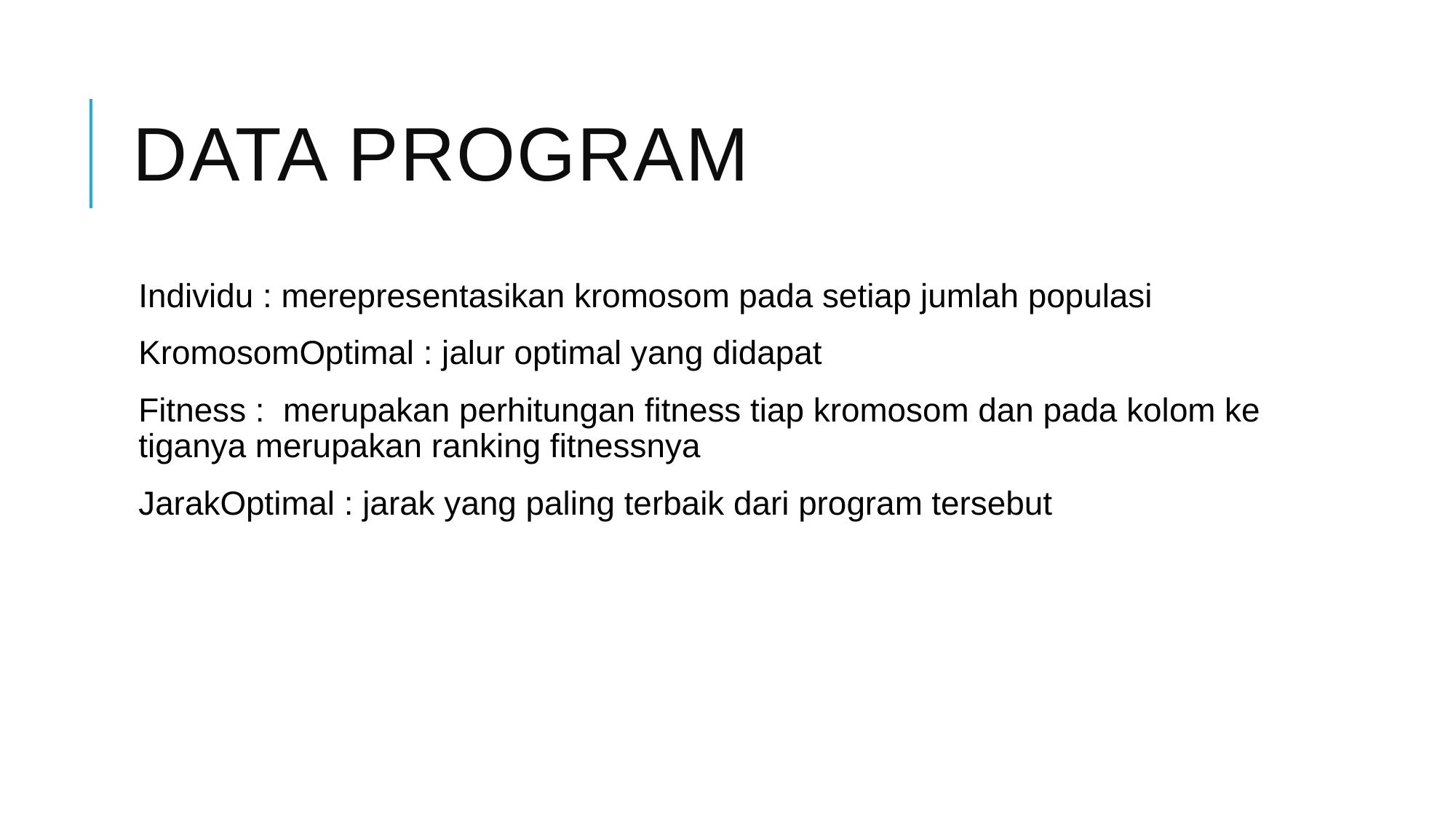

# Data Program
Individu : merepresentasikan kromosom pada setiap jumlah populasi
KromosomOptimal : jalur optimal yang didapat
Fitness :  merupakan perhitungan fitness tiap kromosom dan pada kolom ke tiganya merupakan ranking fitnessnya
JarakOptimal : jarak yang paling terbaik dari program tersebut